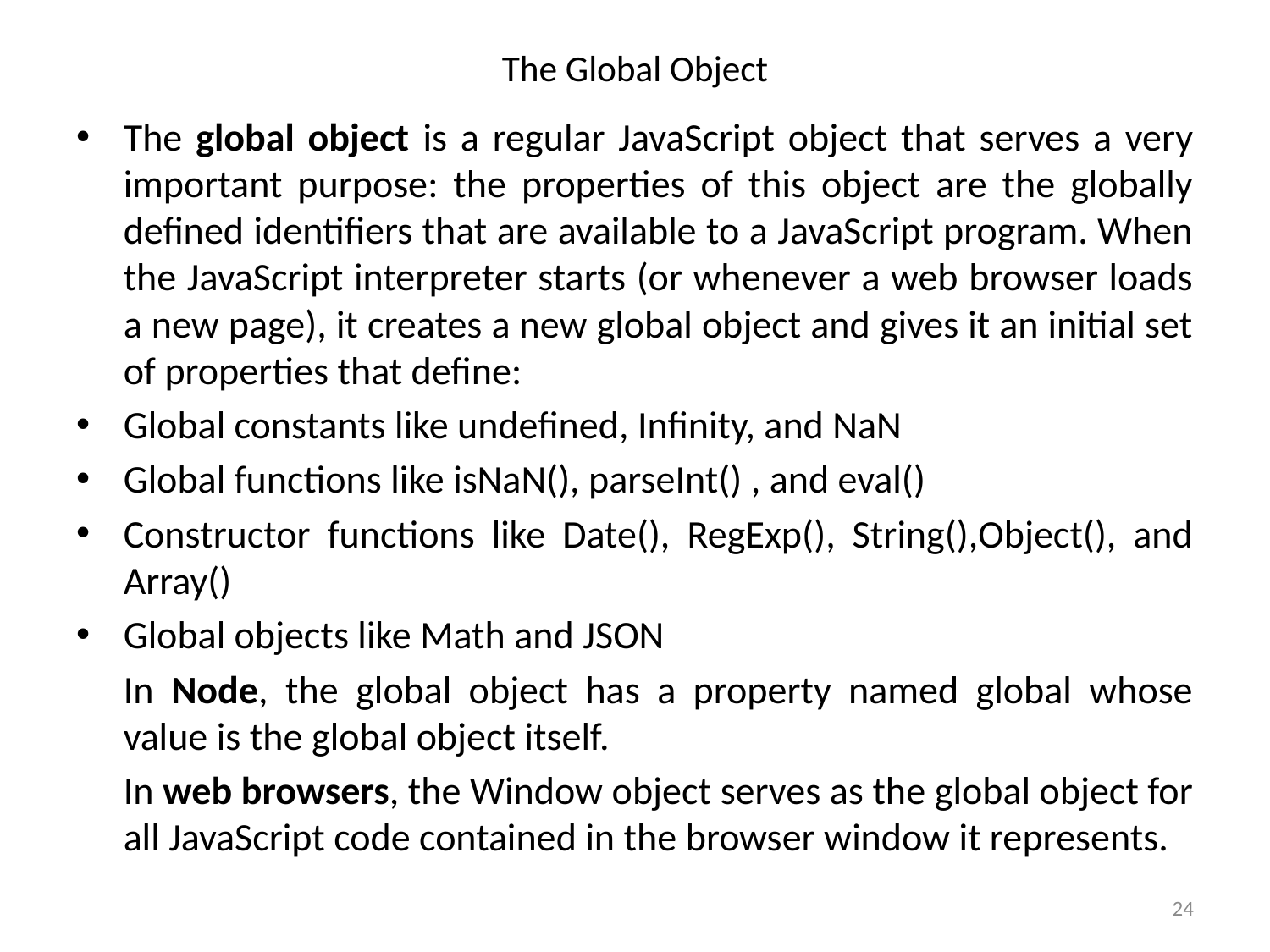

# The Global Object
The global object is a regular JavaScript object that serves a very important purpose: the properties of this object are the globally defined identifiers that are available to a JavaScript program. When the JavaScript interpreter starts (or whenever a web browser loads a new page), it creates a new global object and gives it an initial set of properties that define:
Global constants like undefined, Infinity, and NaN
Global functions like isNaN(), parseInt() , and eval()
Constructor functions like Date(), RegExp(), String(),Object(), and Array()
Global objects like Math and JSON
	In Node, the global object has a property named global whose value is the global object itself.
	In web browsers, the Window object serves as the global object for all JavaScript code contained in the browser window it represents.
24